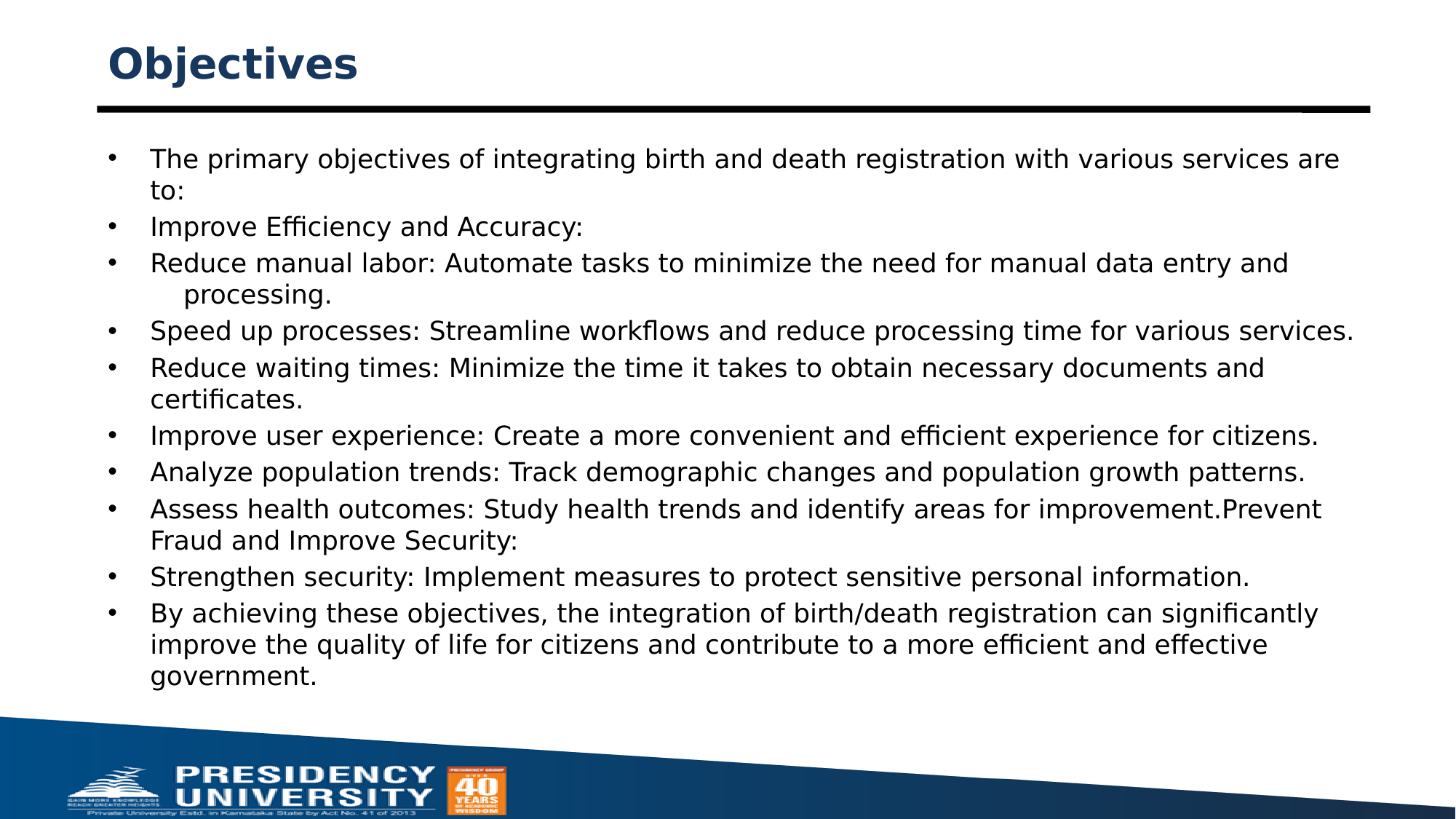

# Objectives
The primary objectives of integrating birth and death registration with various services are to:
Improve Efficiency and Accuracy:
Reduce manual labor: Automate tasks to minimize the need for manual data entry and             processing.
Speed up processes: Streamline workflows and reduce processing time for various services.
Reduce waiting times: Minimize the time it takes to obtain necessary documents and certificates.
Improve user experience: Create a more convenient and efficient experience for citizens.
Analyze population trends: Track demographic changes and population growth patterns.
Assess health outcomes: Study health trends and identify areas for improvement.Prevent Fraud and Improve Security:
Strengthen security: Implement measures to protect sensitive personal information.
By achieving these objectives, the integration of birth/death registration can significantly improve the quality of life for citizens and contribute to a more efficient and effective government.